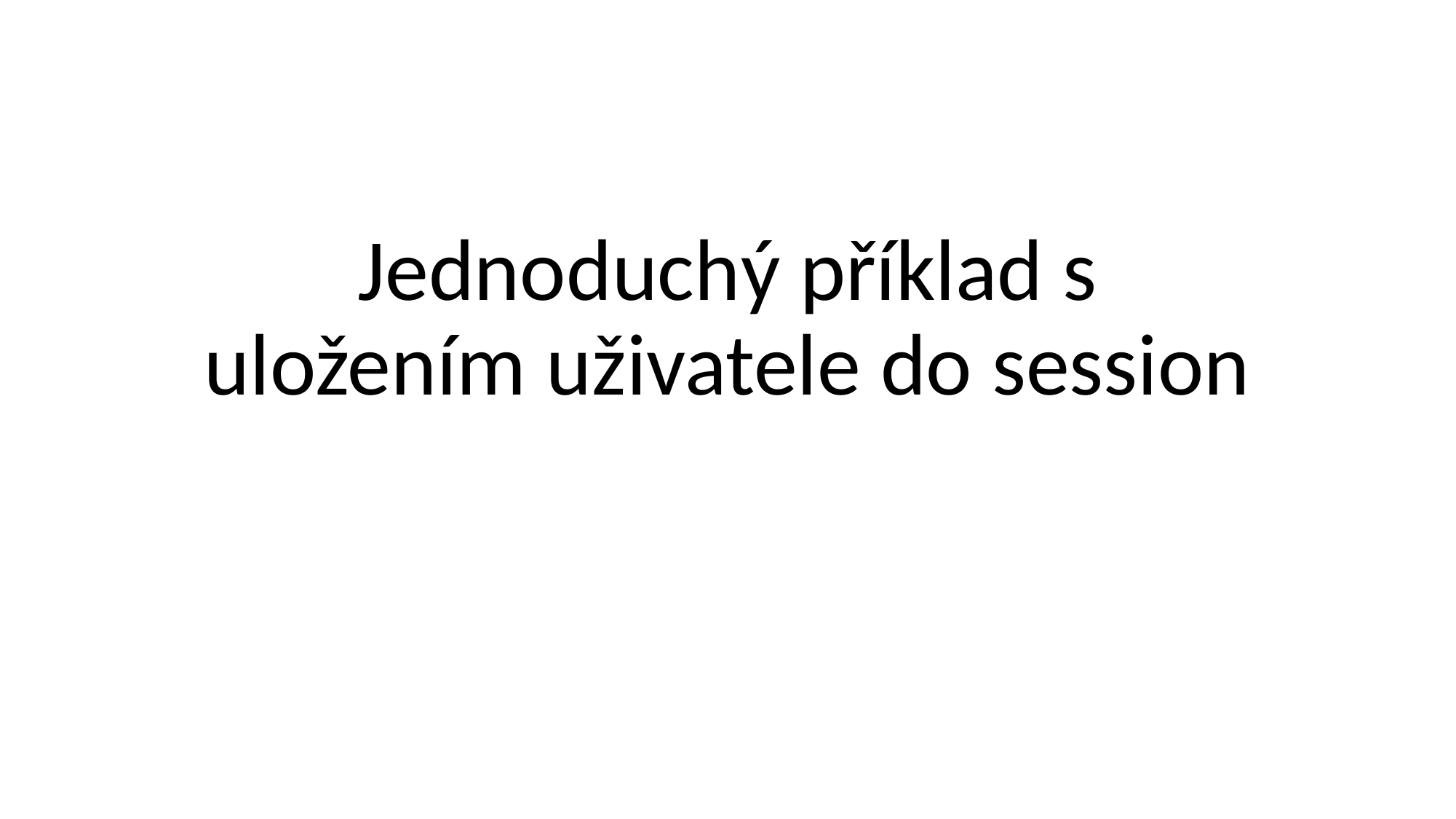

# Jednoduchý příklad s uložením uživatele do session